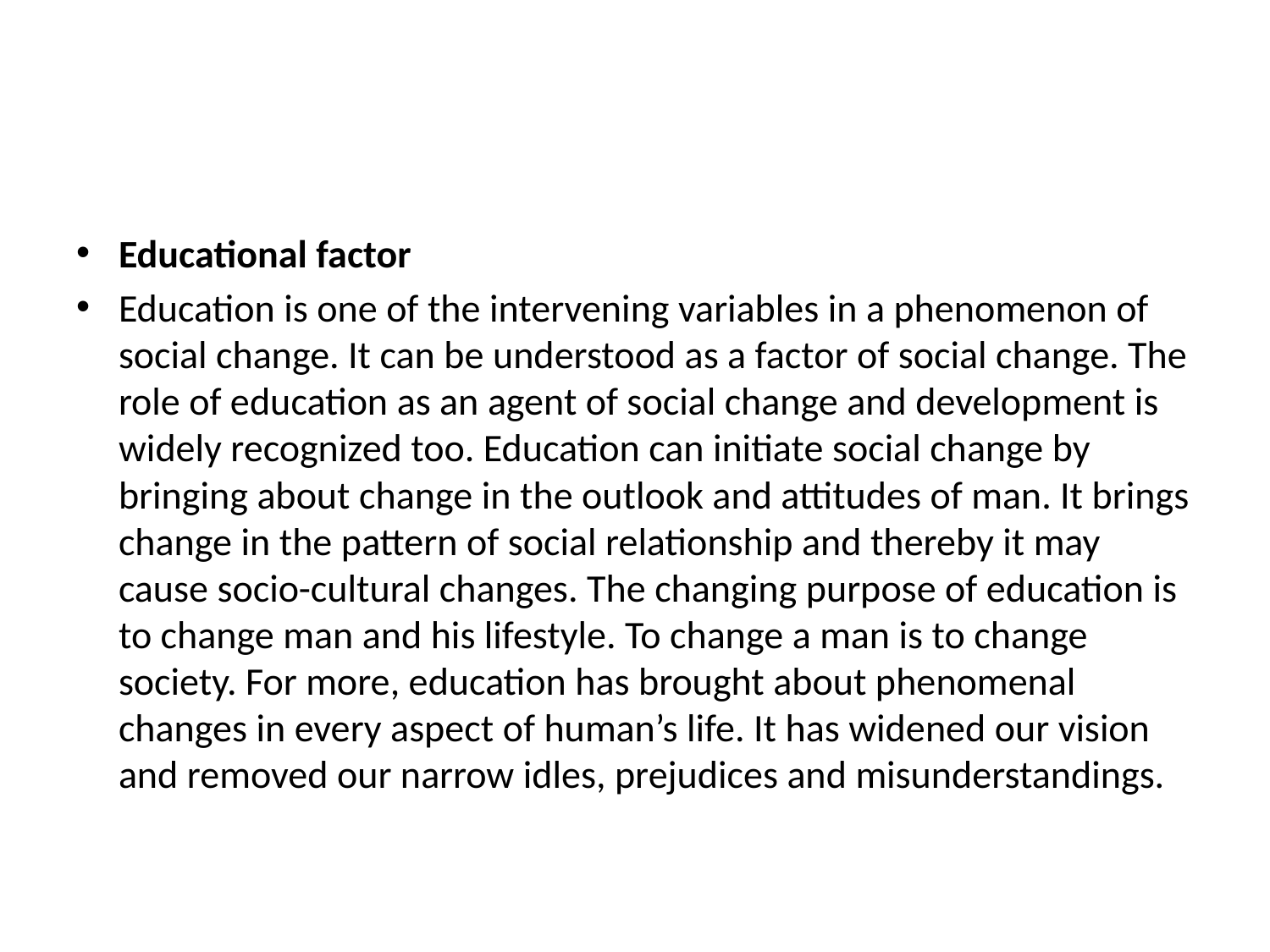

Educational factor
Education is one of the intervening variables in a phenomenon of social change. It can be understood as a factor of social change. The role of education as an agent of social change and development is widely recognized too. Education can initiate social change by bringing about change in the outlook and attitudes of man. It brings change in the pattern of social relationship and thereby it may cause socio-cultural changes. The changing purpose of education is to change man and his lifestyle. To change a man is to change society. For more, education has brought about phenomenal changes in every aspect of human’s life. It has widened our vision and removed our narrow idles, prejudices and misunderstandings.